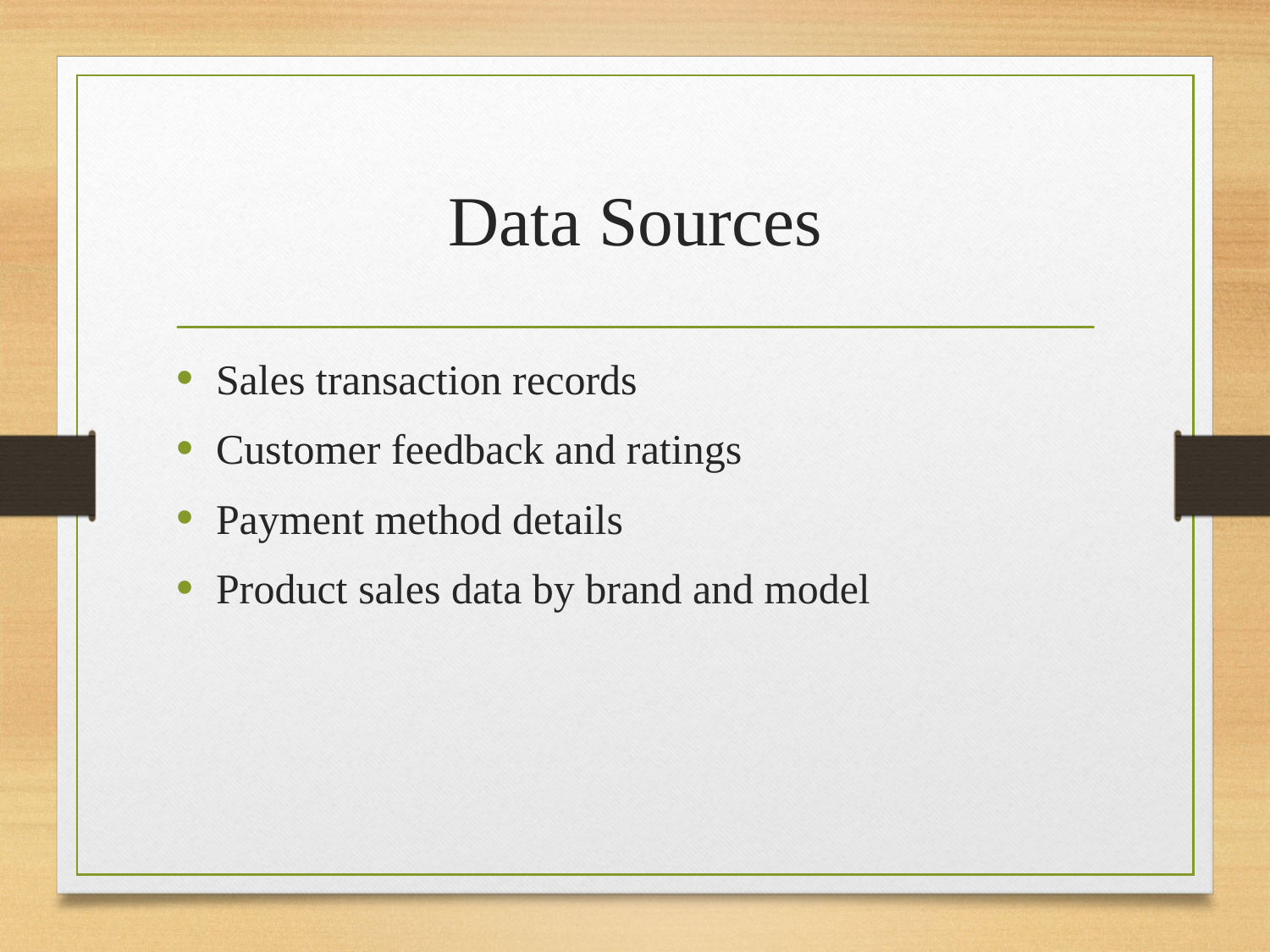

# Data Sources
Sales transaction records
Customer feedback and ratings
Payment method details
Product sales data by brand and model